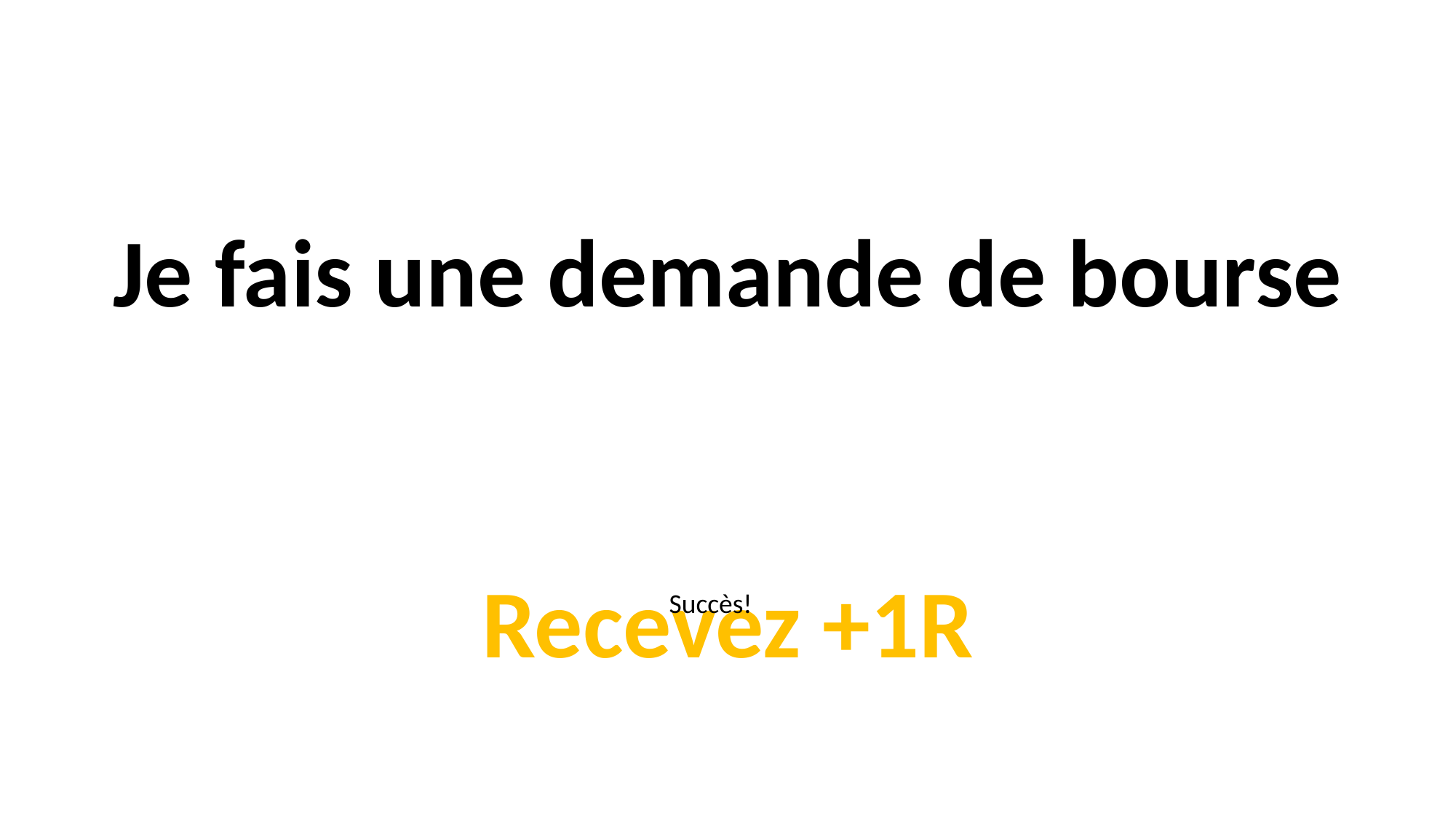

Je fais une demande de bourse

Coûte 2T
Recevez +1R

Succès!